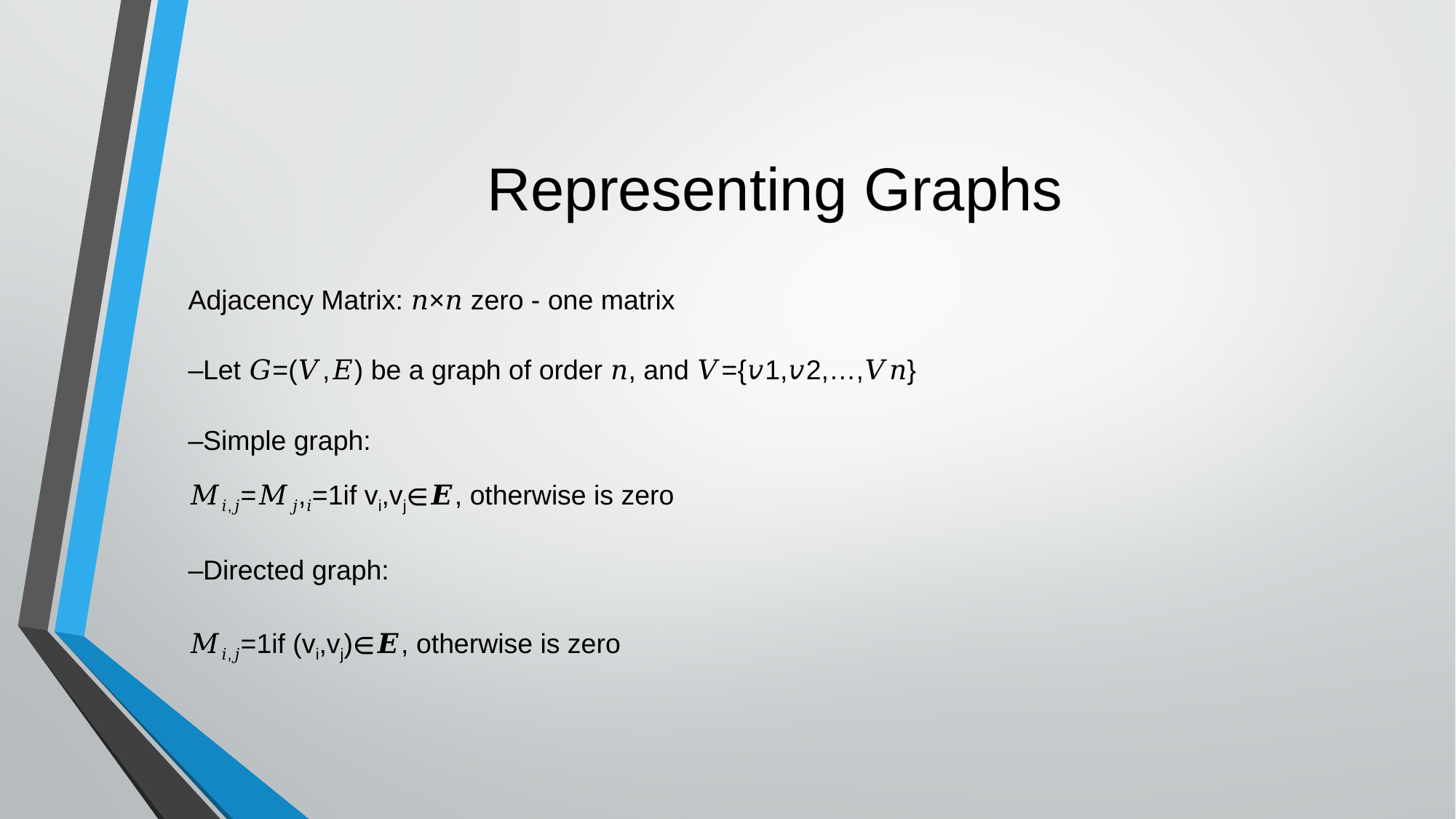

# Representing Graphs
Adjacency Matrix: 𝑛×𝑛 zero - one matrix
–Let 𝐺=(𝑉,𝐸) be a graph of order 𝑛, and 𝑉={𝑣1,𝑣2,…,𝑉𝑛}
–Simple graph:
𝑀𝑖,𝑗=𝑀𝑗,𝑖=1if vi,vj∈𝑬, otherwise is zero
–Directed graph:
𝑀𝑖,𝑗=1if (vi,vj)∈𝑬, otherwise is zero